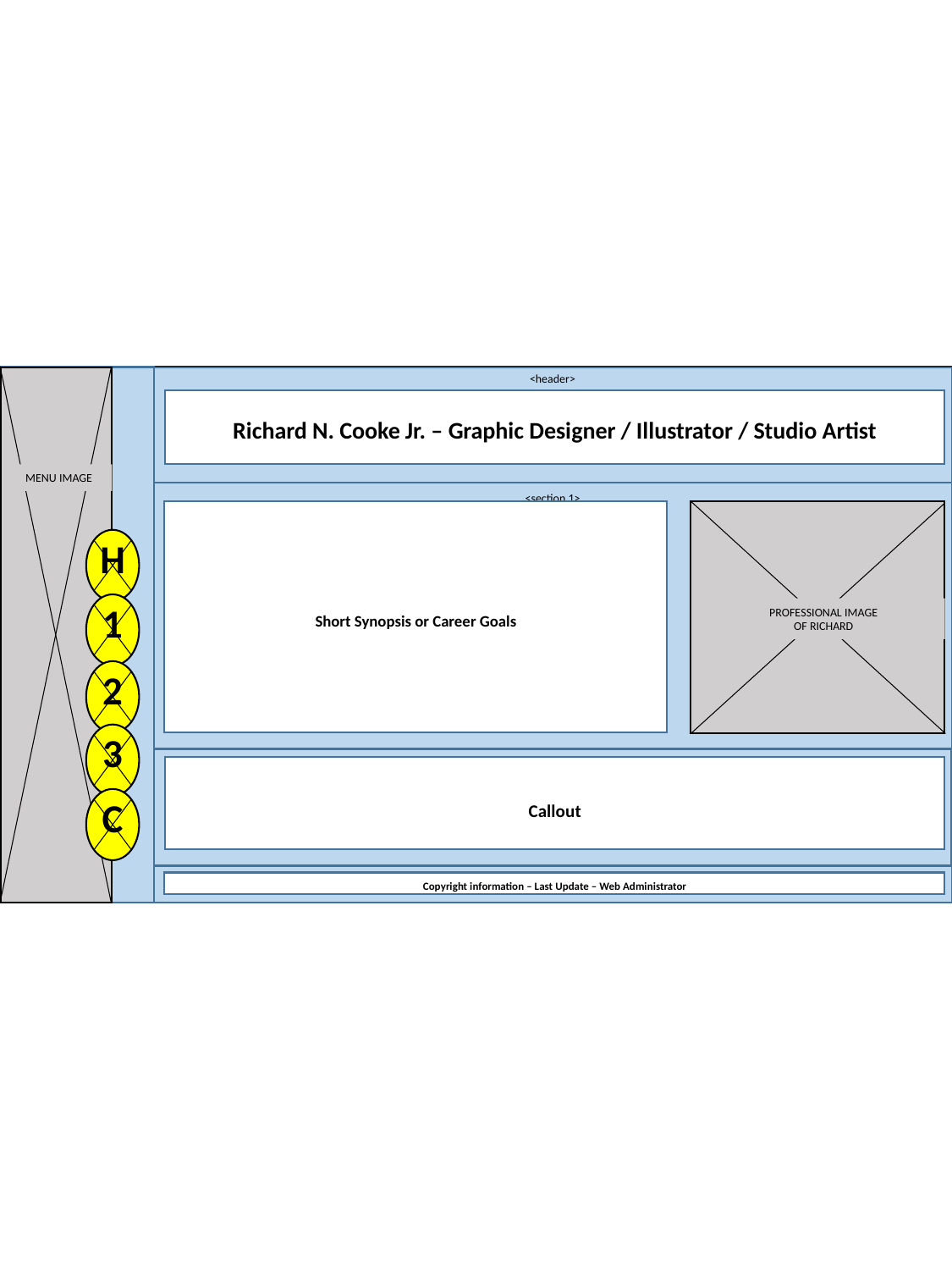

<header>

Richard N. Cooke Jr. – Graphic Designer / Illustrator / Studio Artist
MENU IMAGE

<section 1>

H

1

PROFESSIONAL IMAGE
OF RICHARD
Short Synopsis or Career Goals
2

3

<section 2>

C

Callout

<footer>

Copyright information – Last Update – Web Administrator